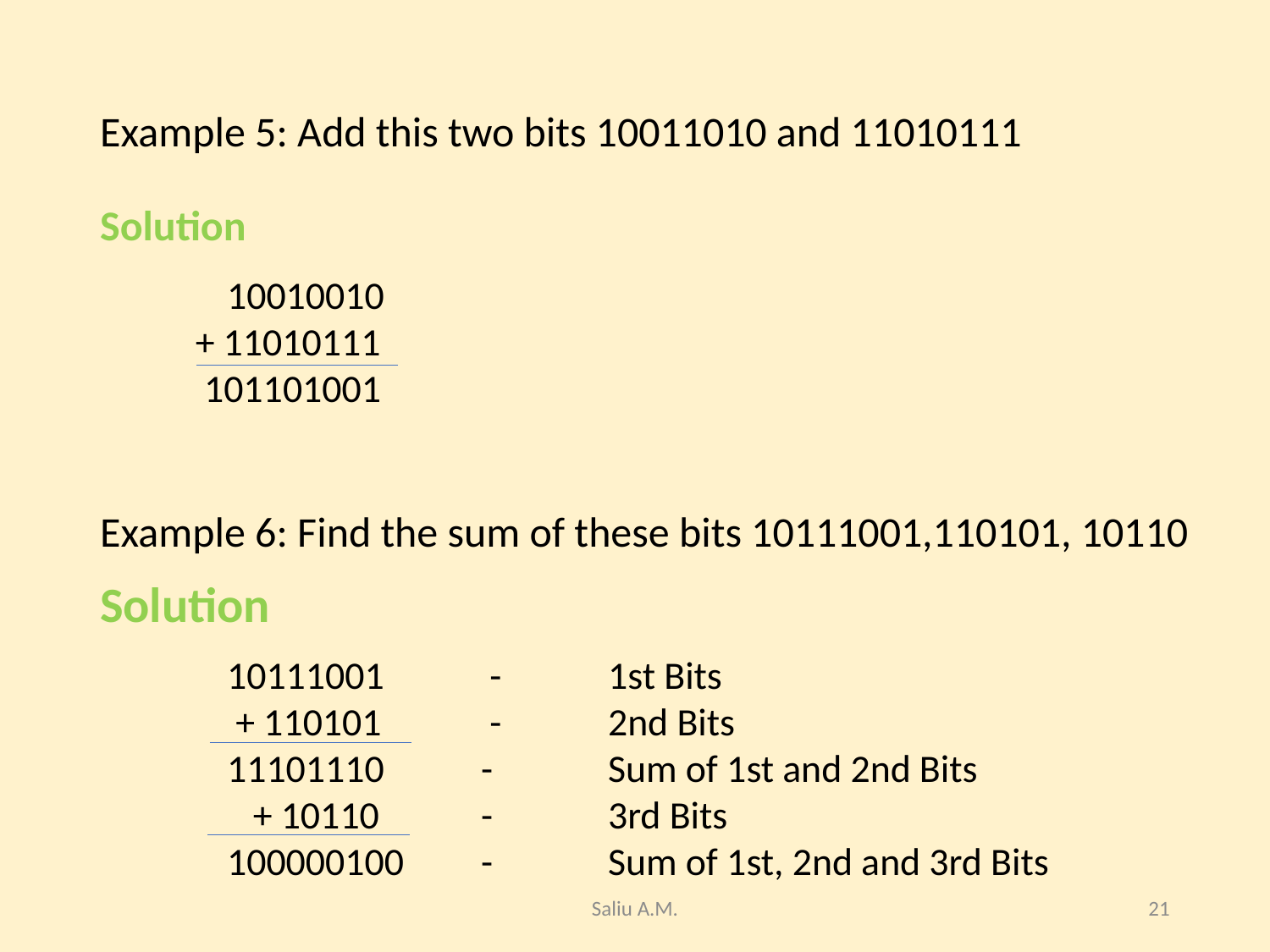

#
Example 5: Add this two bits 10011010 and 11010111
Solution
	10010010
           + 11010111
            101101001

Example 6: Find the sum of these bits 10111001,110101, 10110
Solution
10111001	 -	1st Bits
 + 110101	 -	2nd Bits
11101110 	-	Sum of 1st and 2nd Bits
   + 10110 	-	3rd Bits
100000100 	-	Sum of 1st, 2nd and 3rd Bits
Saliu A.M.
21